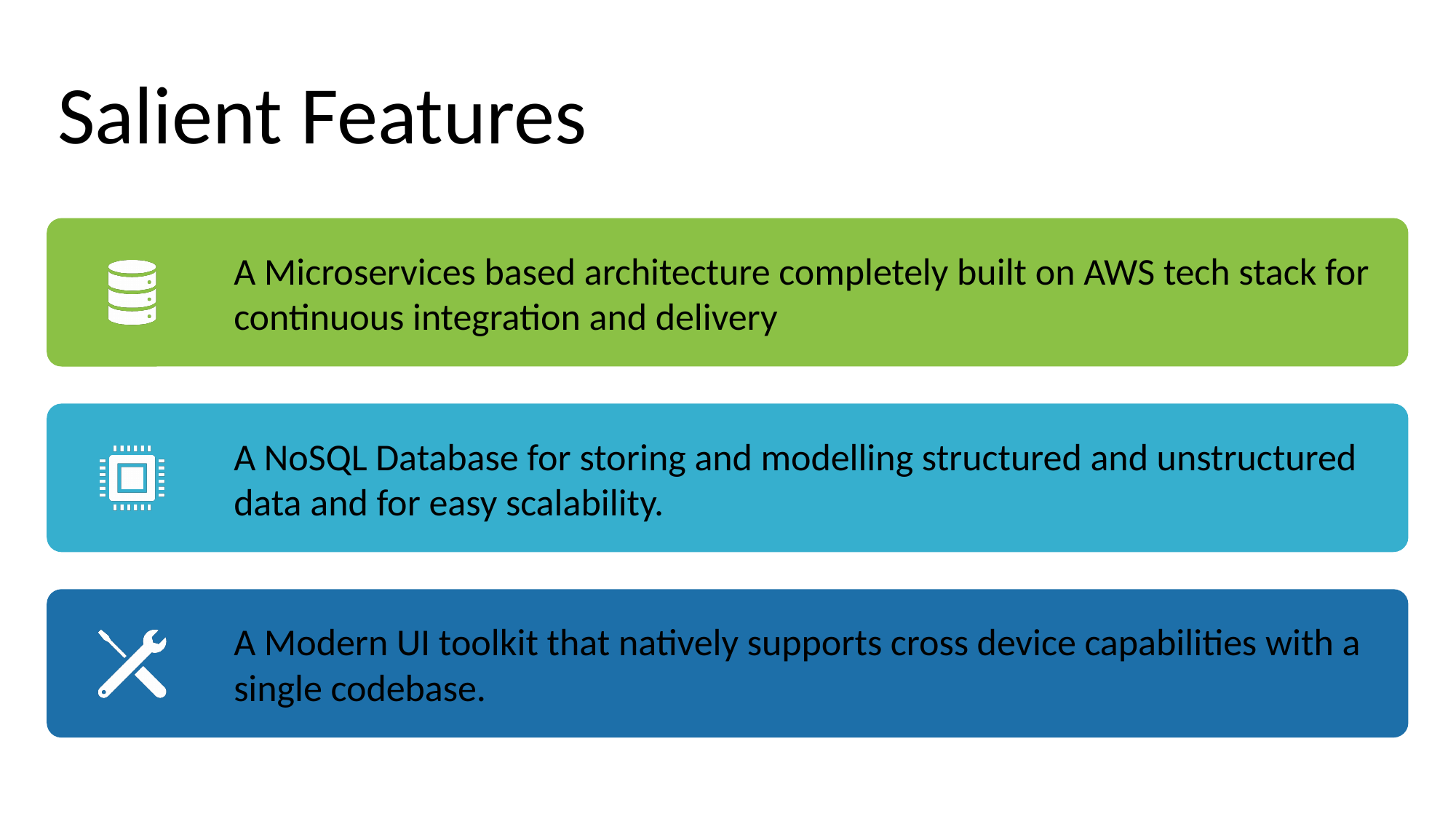

# Salient Features
A Microservices based architecture completely built on AWS tech stack for continuous integration and delivery
A NoSQL Database for storing and modelling structured and unstructured data and for easy scalability.
A Modern UI toolkit that natively supports cross device capabilities with a single codebase.